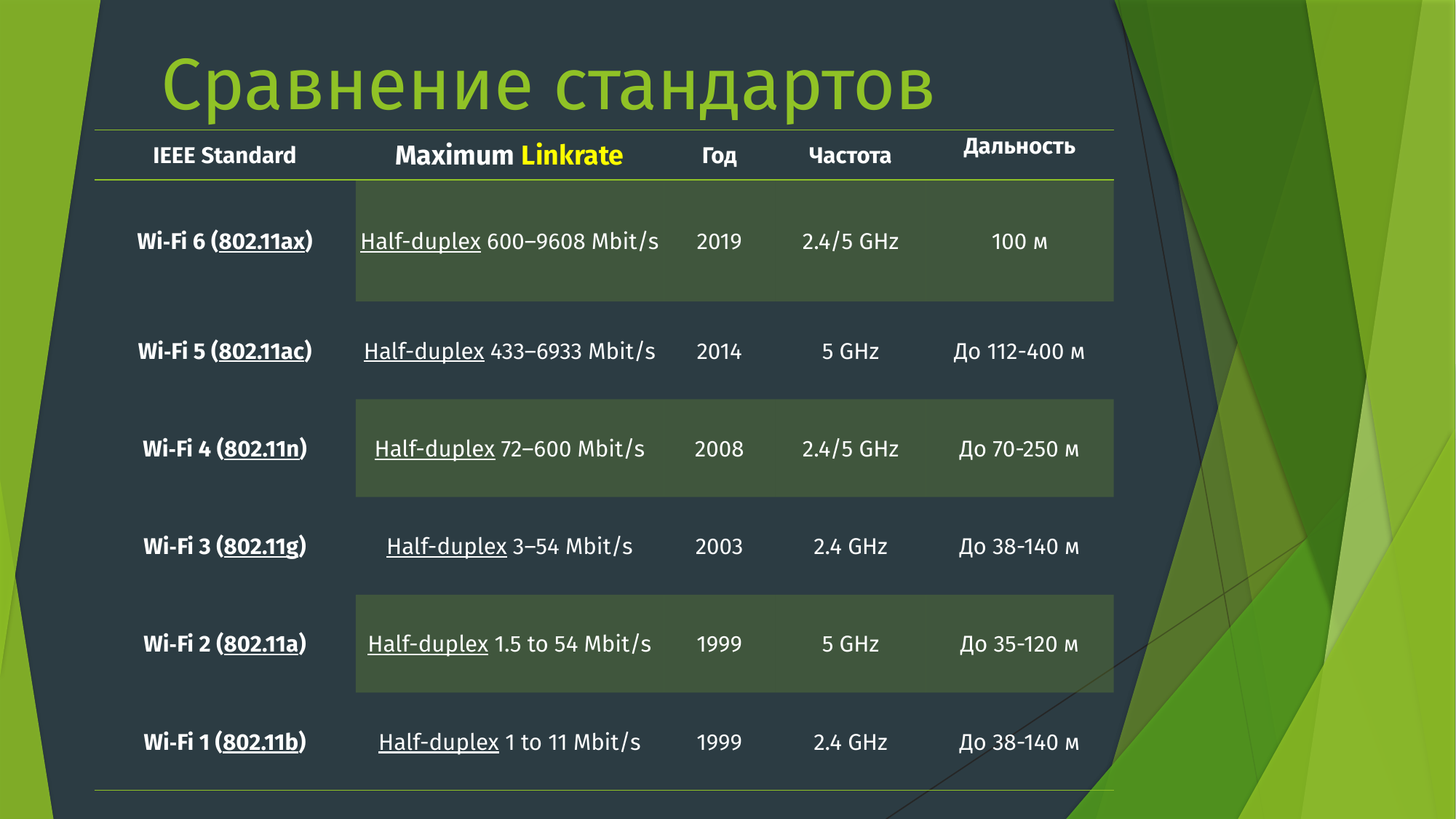

# Сравнение стандартов

| IEEE Standard | Maximum Linkrate | Год | Частота | Дальность |
| --- | --- | --- | --- | --- |
| Wi‑Fi 6 (802.11ax) | Half-duplex 600–9608 Mbit/s | 2019 | 2.4/5 GHz | 100 м |
| Wi‑Fi 5 (802.11ac) | Half-duplex 433–6933 Mbit/s | 2014 | 5 GHz | До 112-400 м |
| Wi‑Fi 4 (802.11n) | Half-duplex 72–600 Mbit/s | 2008 | 2.4/5 GHz | До 70-250 м |
| Wi‑Fi 3 (802.11g) | Half-duplex 3–54 Mbit/s | 2003 | 2.4 GHz | До 38-140 м |
| Wi‑Fi 2 (802.11a) | Half-duplex 1.5 to 54 Mbit/s | 1999 | 5 GHz | До 35-120 м |
| Wi‑Fi 1 (802.11b) | Half-duplex 1 to 11 Mbit/s | 1999 | 2.4 GHz | До 38-140 м |